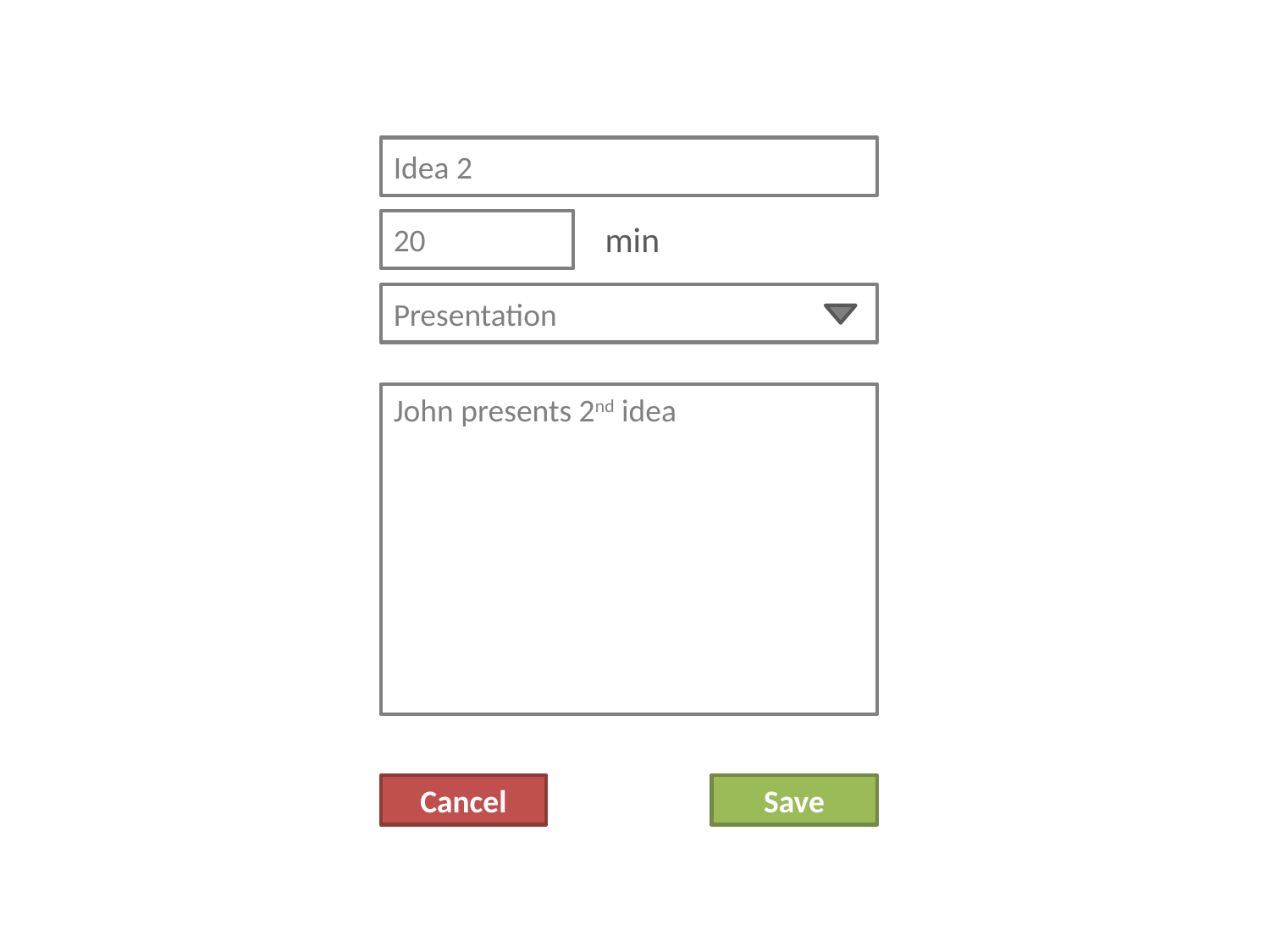

Idea 2
20
min
Presentation

John presents 2nd idea
Save
Cancel